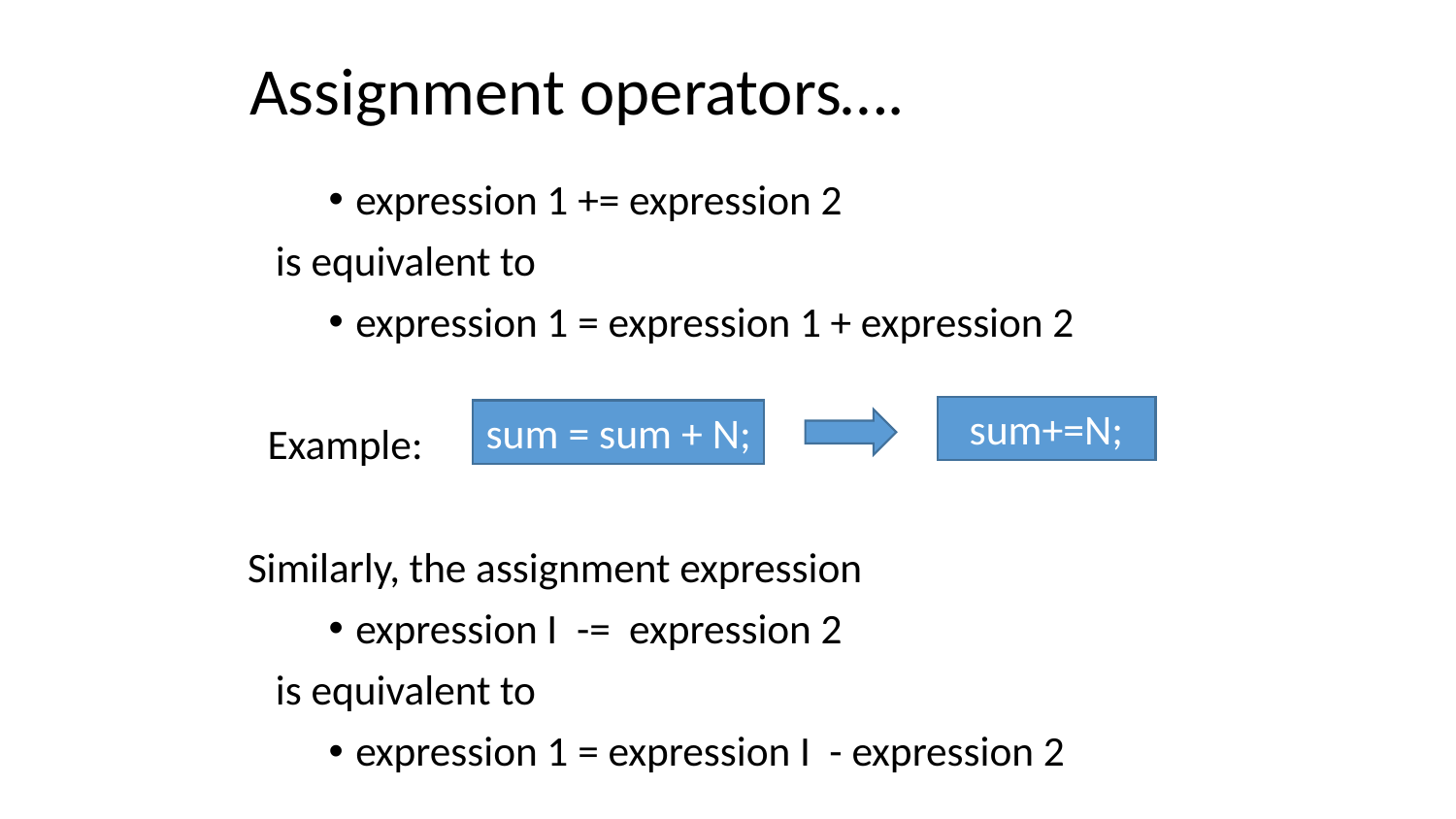

# Assignment operators….
expression 1 += expression 2
is equivalent to
expression 1 = expression 1 + expression 2

Example:

Similarly, the assignment expression
expression I  -=  expression 2
is equivalent to
expression 1 = expression I  - expression 2

sum+=N;
sum = sum + N;